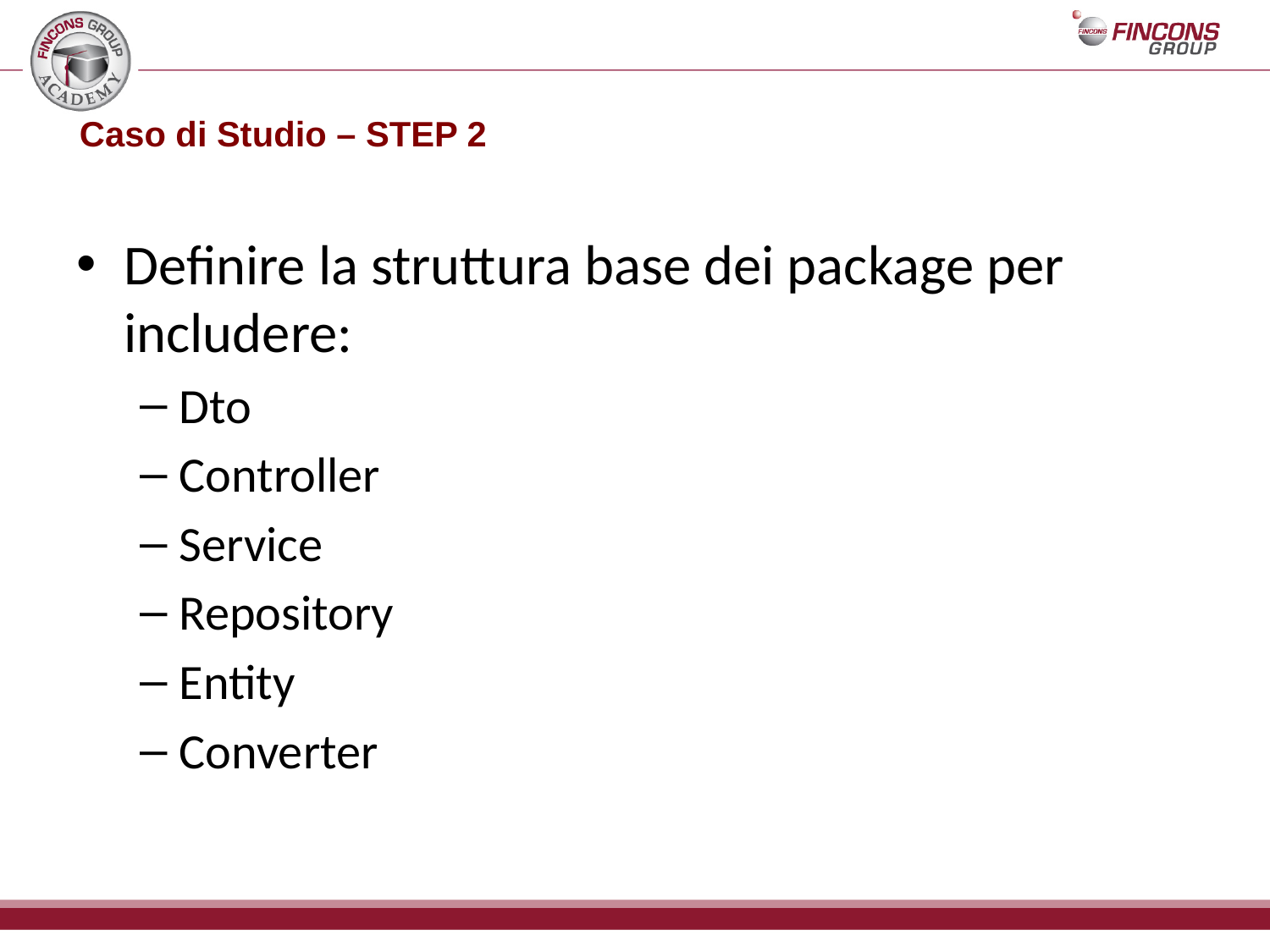

# Caso di Studio – STEP 2
Definire la struttura base dei package per includere:
Dto
Controller
Service
Repository
Entity
Converter